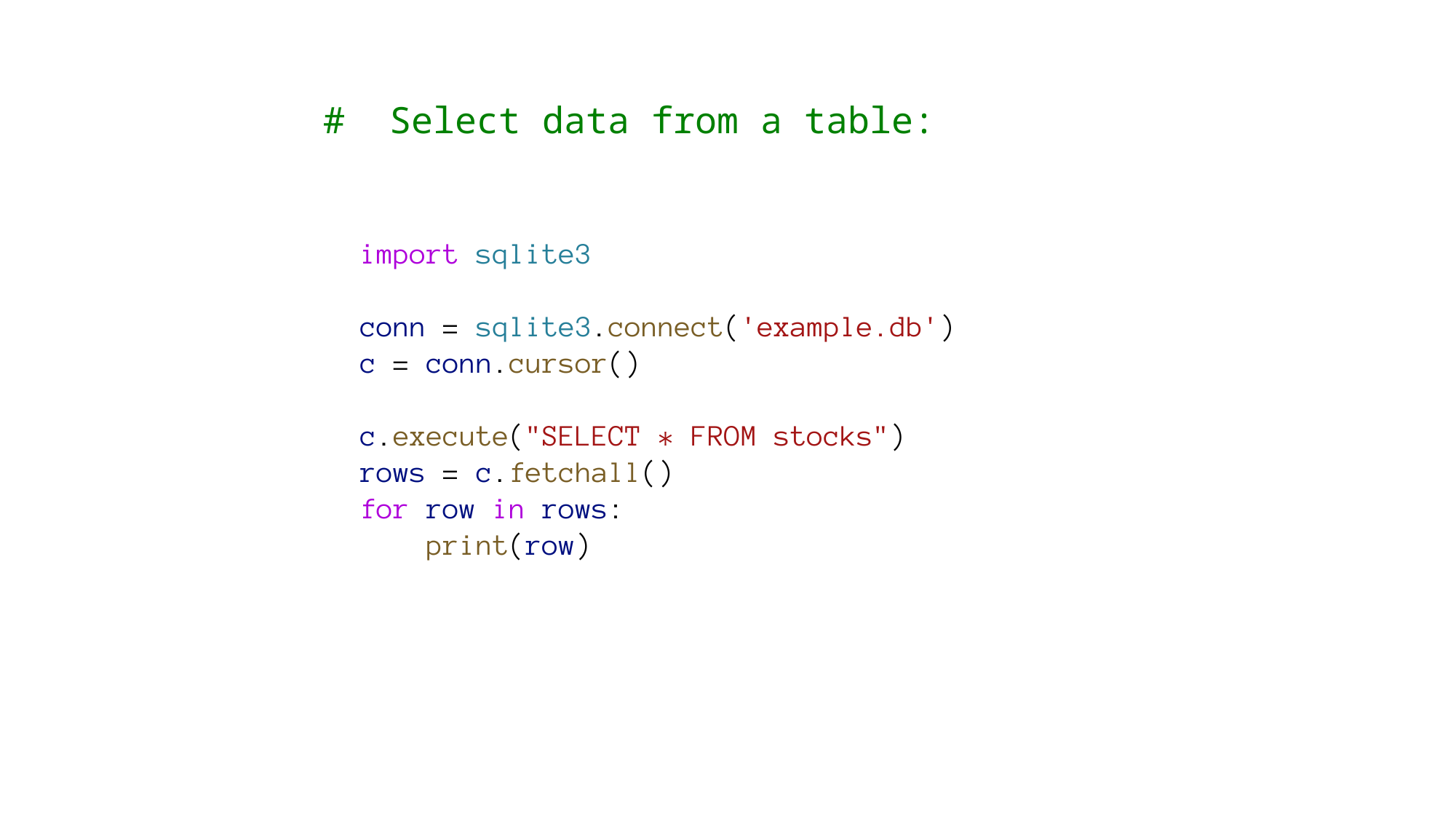

#  Select data from a table:
import sqlite3
conn = sqlite3.connect('example.db')
c = conn.cursor()
c.execute("SELECT * FROM stocks")
rows = c.fetchall()
for row in rows:
    print(row)